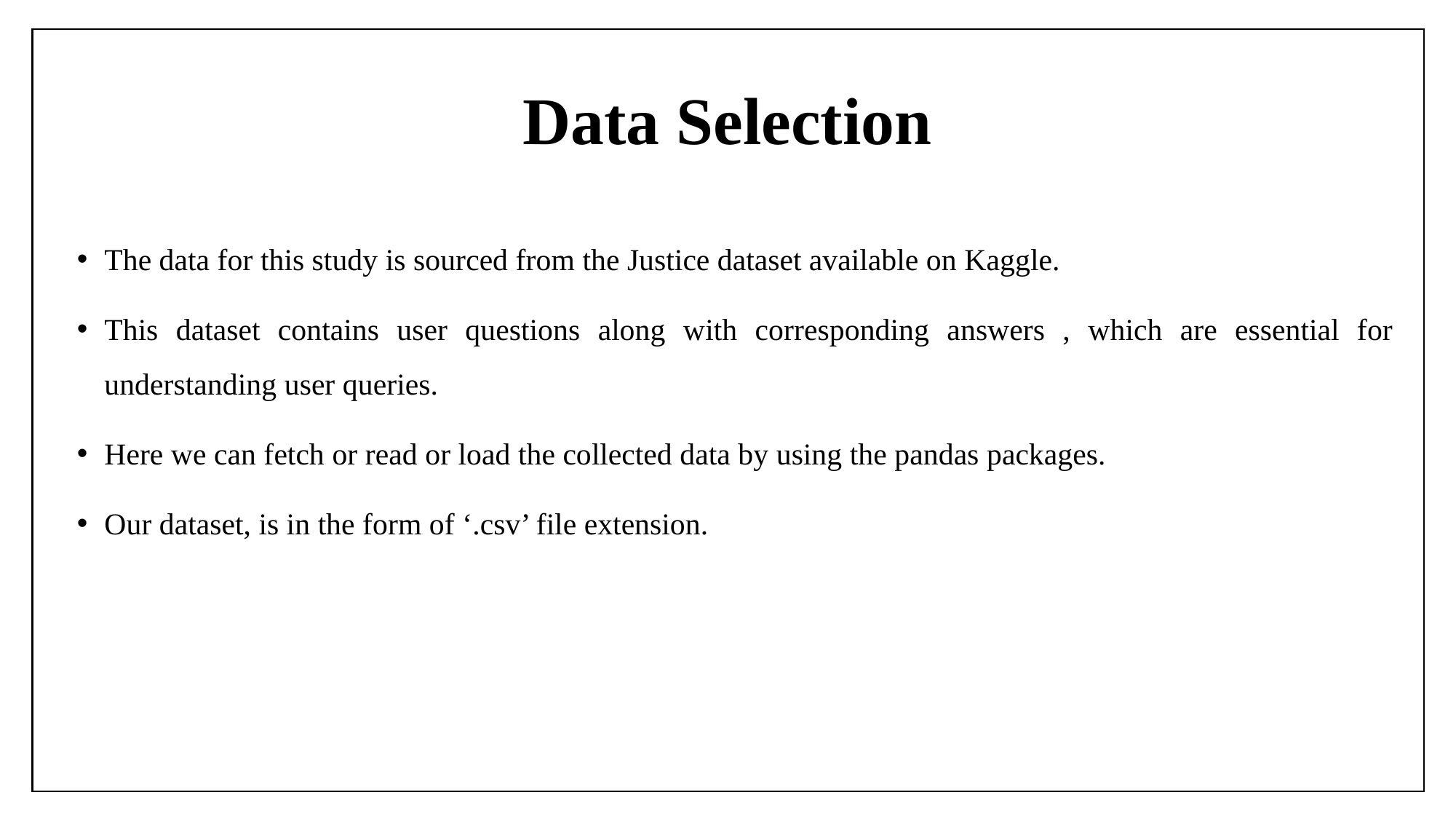

# Data Selection
The data for this study is sourced from the Justice dataset available on Kaggle.
This dataset contains user questions along with corresponding answers , which are essential for understanding user queries.
Here we can fetch or read or load the collected data by using the pandas packages.
Our dataset, is in the form of ‘.csv’ file extension.